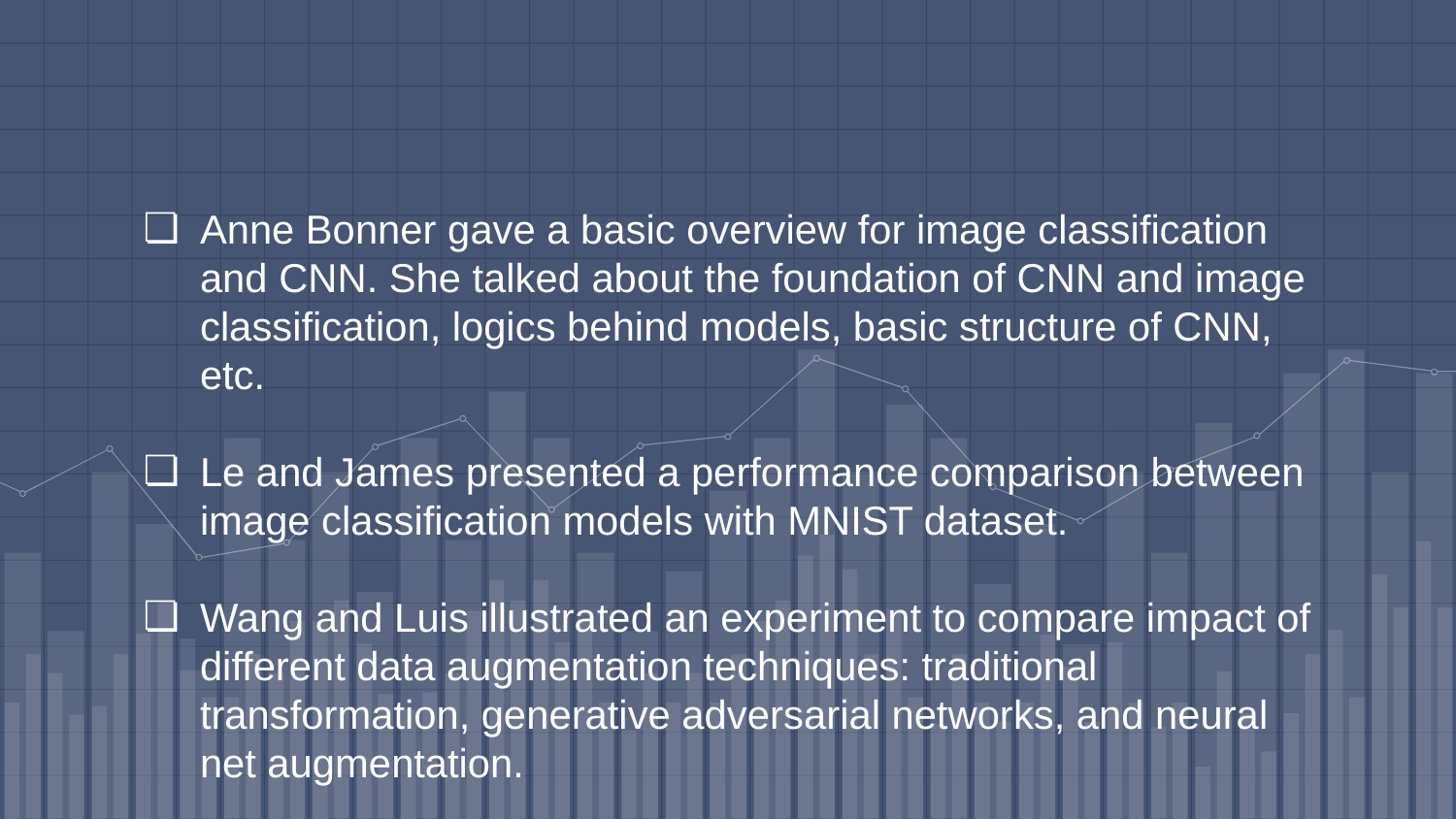

# Anne Bonner gave a basic overview for image classification and CNN. She talked about the foundation of CNN and image classification, logics behind models, basic structure of CNN, etc.

Le and James presented a performance comparison between image classification models with MNIST dataset.

Wang and Luis illustrated an experiment to compare impact of different data augmentation techniques: traditional transformation, generative adversarial networks, and neural net augmentation.